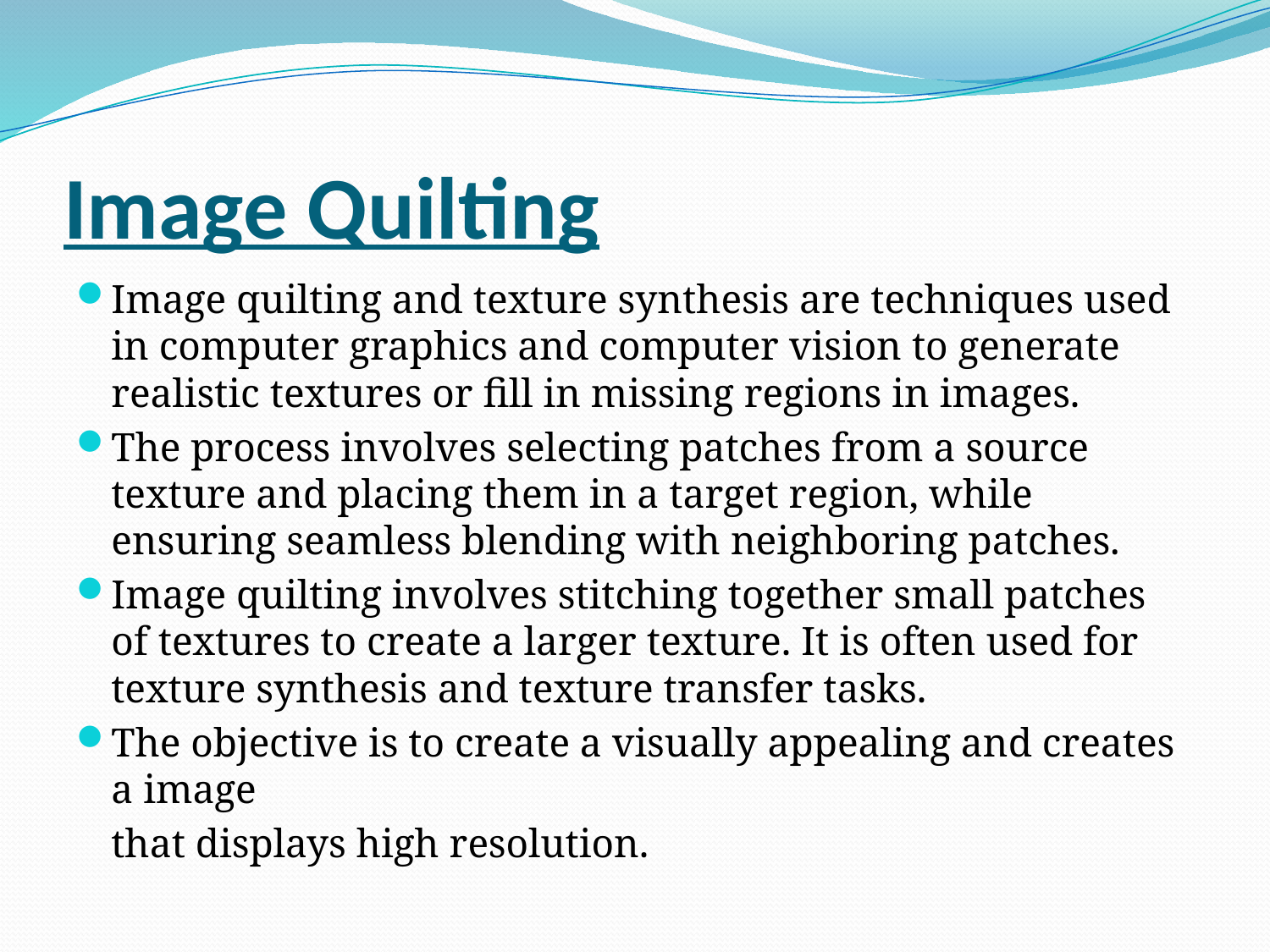

# Image Quilting
Image quilting and texture synthesis are techniques used in computer graphics and computer vision to generate realistic textures or fill in missing regions in images.
The process involves selecting patches from a source texture and placing them in a target region, while ensuring seamless blending with neighboring patches.
Image quilting involves stitching together small patches of textures to create a larger texture. It is often used for texture synthesis and texture transfer tasks.
The objective is to create a visually appealing and creates a image
	that displays high resolution.